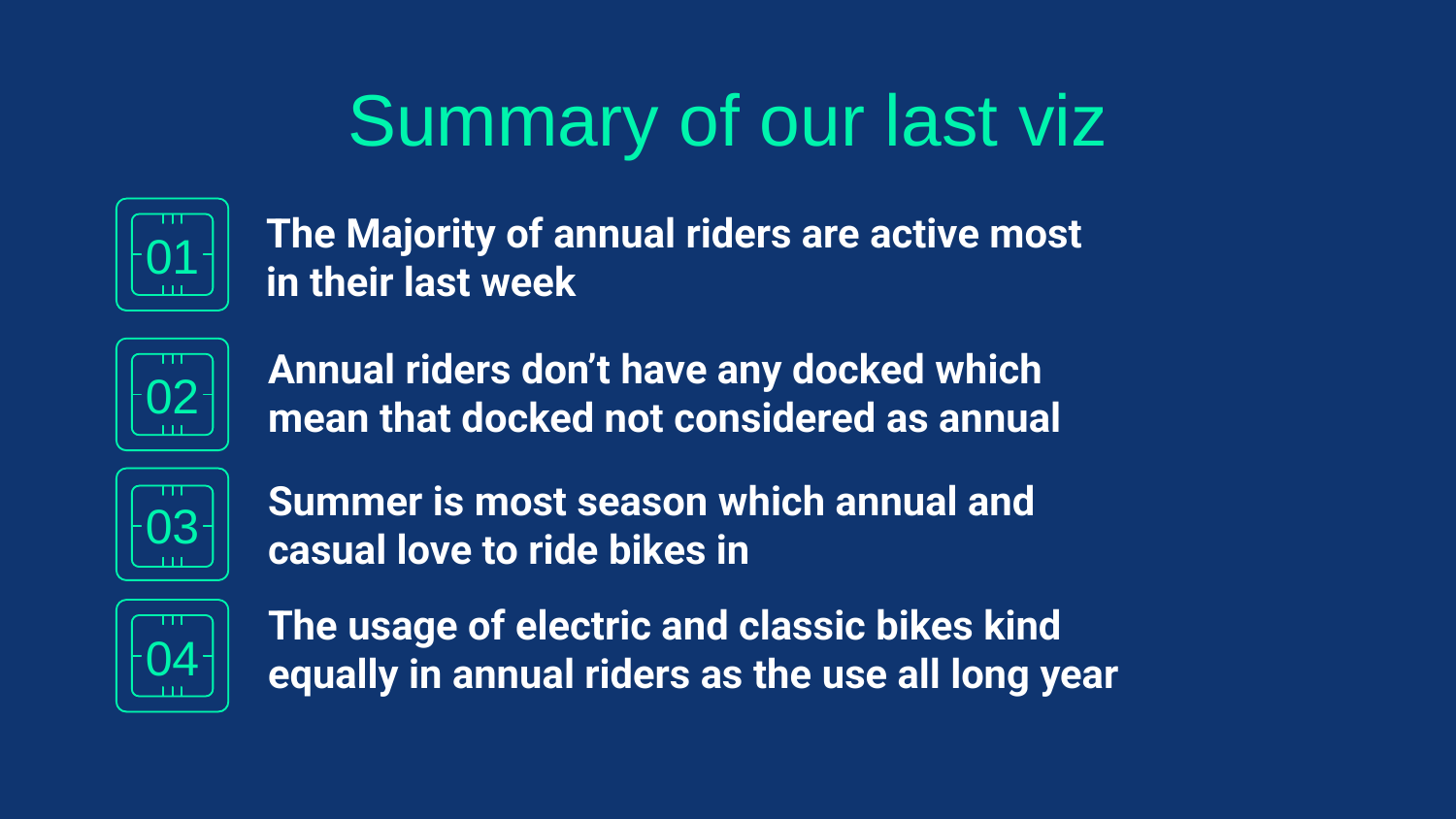

# Summary of our last viz

01
The Majority of annual riders are active most in their last week

Annual riders don’t have any docked which mean that docked not considered as annual

02

03
Summer is most season which annual and casual love to ride bikes in

The usage of electric and classic bikes kind equally in annual riders as the use all long year

04